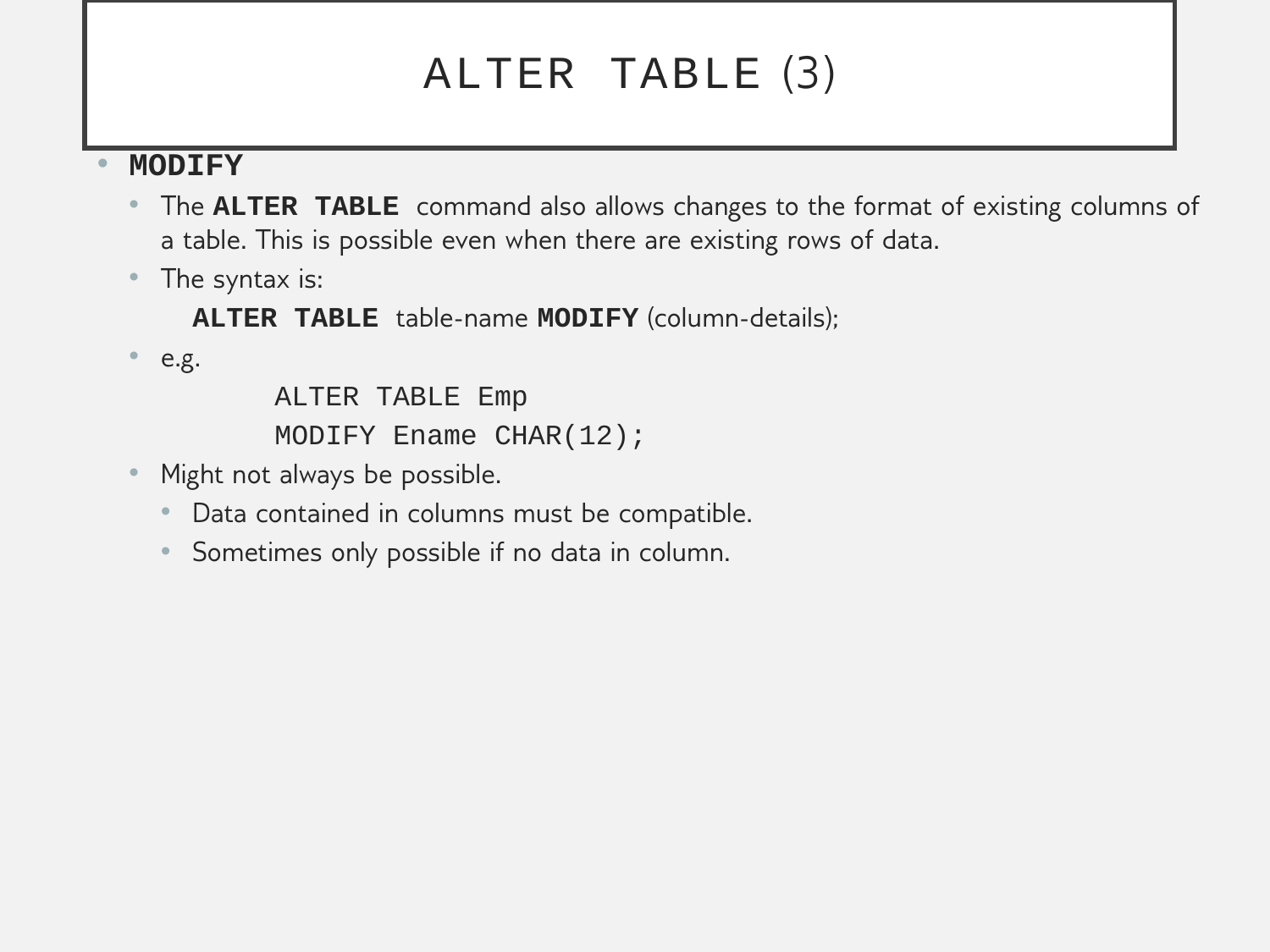

# ALTER TABLE (3)
MODIFY
The ALTER TABLE command also allows changes to the format of existing columns of a table. This is possible even when there are existing rows of data.
The syntax is:
	ALTER TABLE table-name MODIFY (column-details);
e.g.
ALTER TABLE Emp
MODIFY Ename CHAR(12);
Might not always be possible.
Data contained in columns must be compatible.
Sometimes only possible if no data in column.